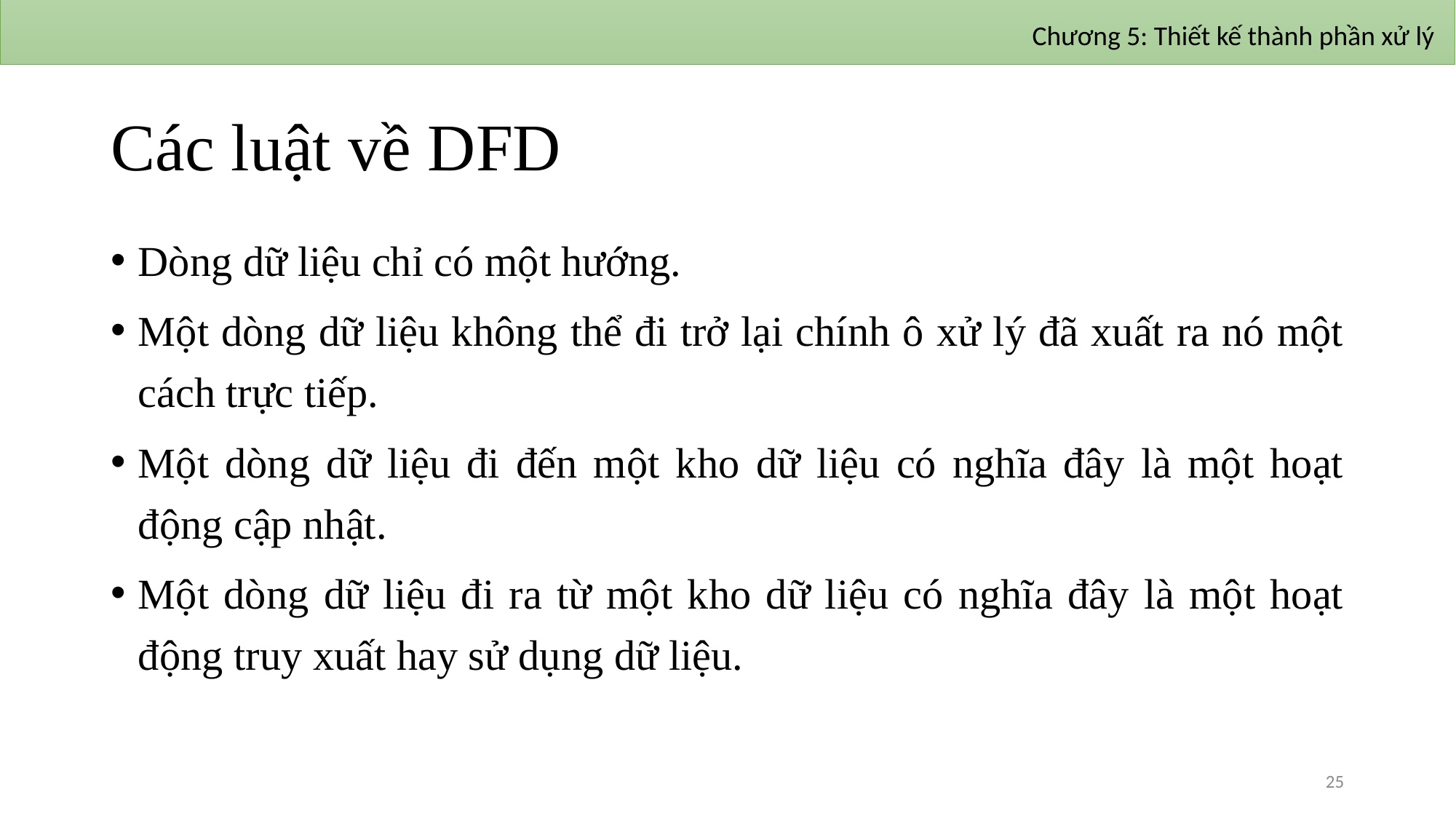

Chương 5: Thiết kế thành phần xử lý
# Các luật về DFD
Dòng dữ liệu chỉ có một hướng.
Một dòng dữ liệu không thể đi trở lại chính ô xử lý đã xuất ra nó một cách trực tiếp.
Một dòng dữ liệu đi đến một kho dữ liệu có nghĩa đây là một hoạt động cập nhật.
Một dòng dữ liệu đi ra từ một kho dữ liệu có nghĩa đây là một hoạt động truy xuất hay sử dụng dữ liệu.

25